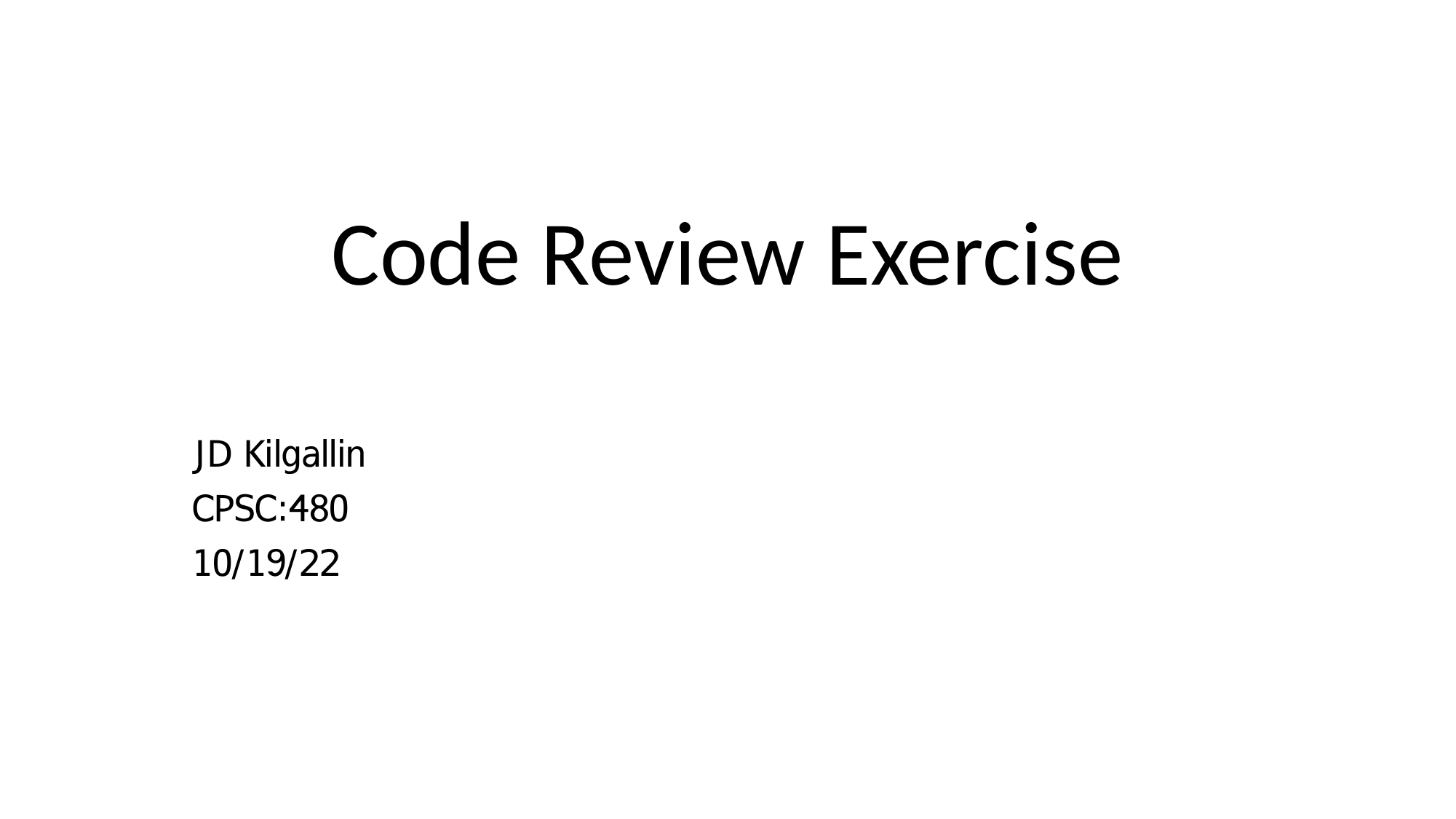

# Code Review Exercise
JD Kilgallin
CPSC:480
10/19/22